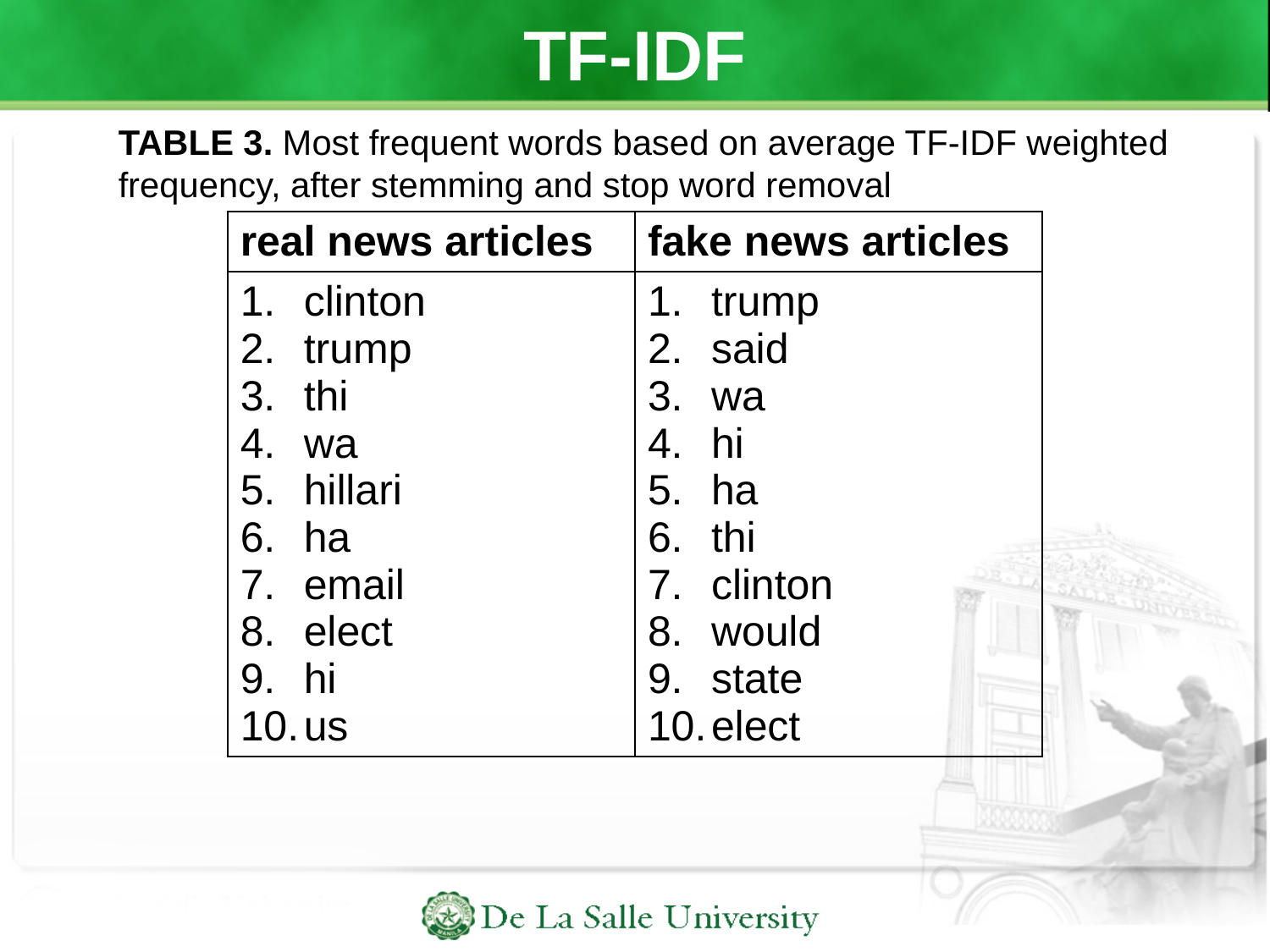

# TF-IDF
TABLE 3. Most frequent words based on average TF-IDF weighted frequency, after stemming and stop word removal

| real news articles | fake news articles |
| --- | --- |
| clinton trump thi wa hillari ha email elect hi us | trump said wa hi ha thi clinton would state elect |